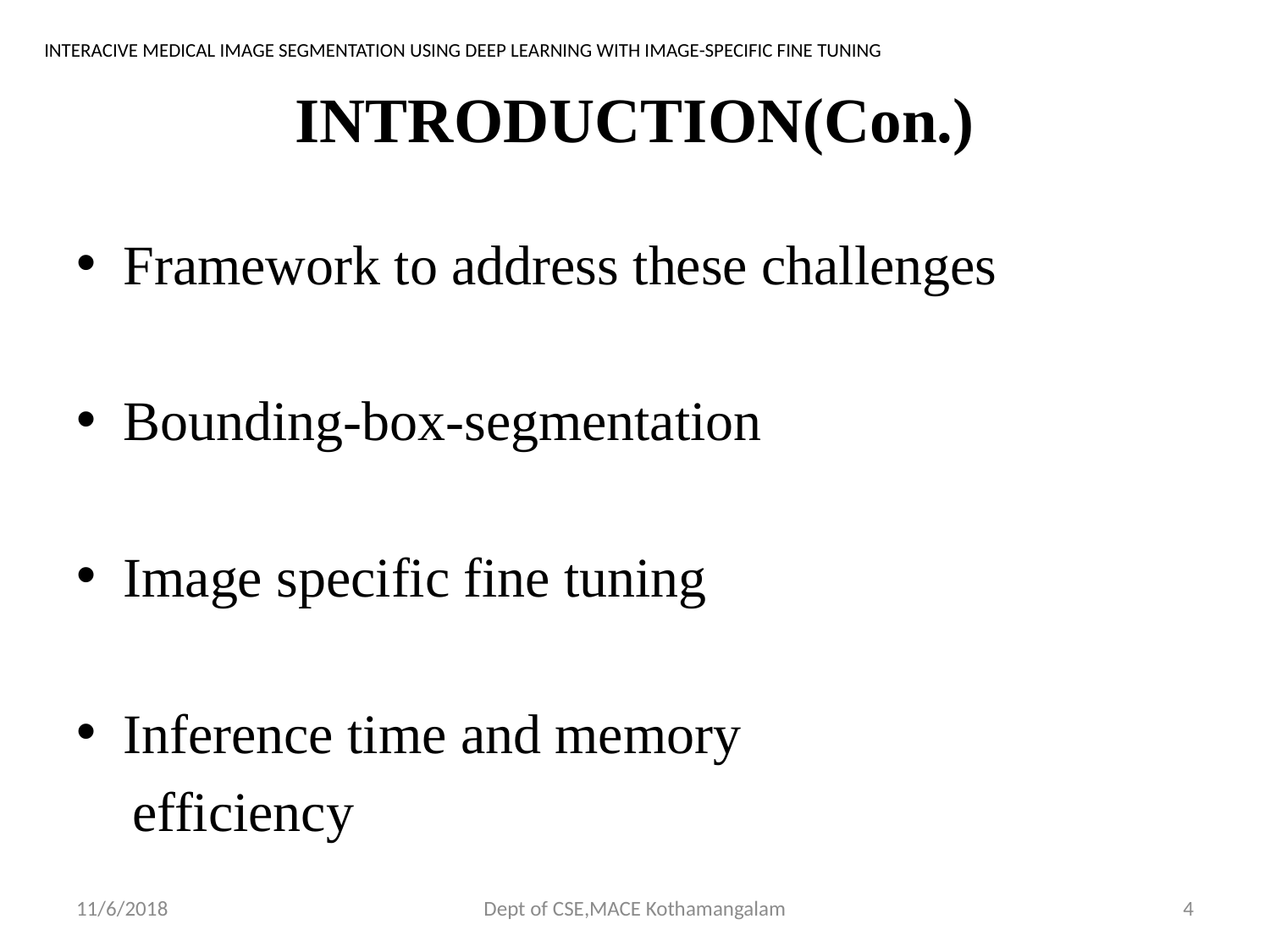

INTERACIVE MEDICAL IMAGE SEGMENTATION USING DEEP LEARNING WITH IMAGE-SPECIFIC FINE TUNING
# INTRODUCTION(Con.)
Framework to address these challenges

Bounding-box-segmentation

Image specific fine tuning

Inference time and memory
    efficiency
11/6/2018
Dept of CSE,MACE Kothamangalam
4